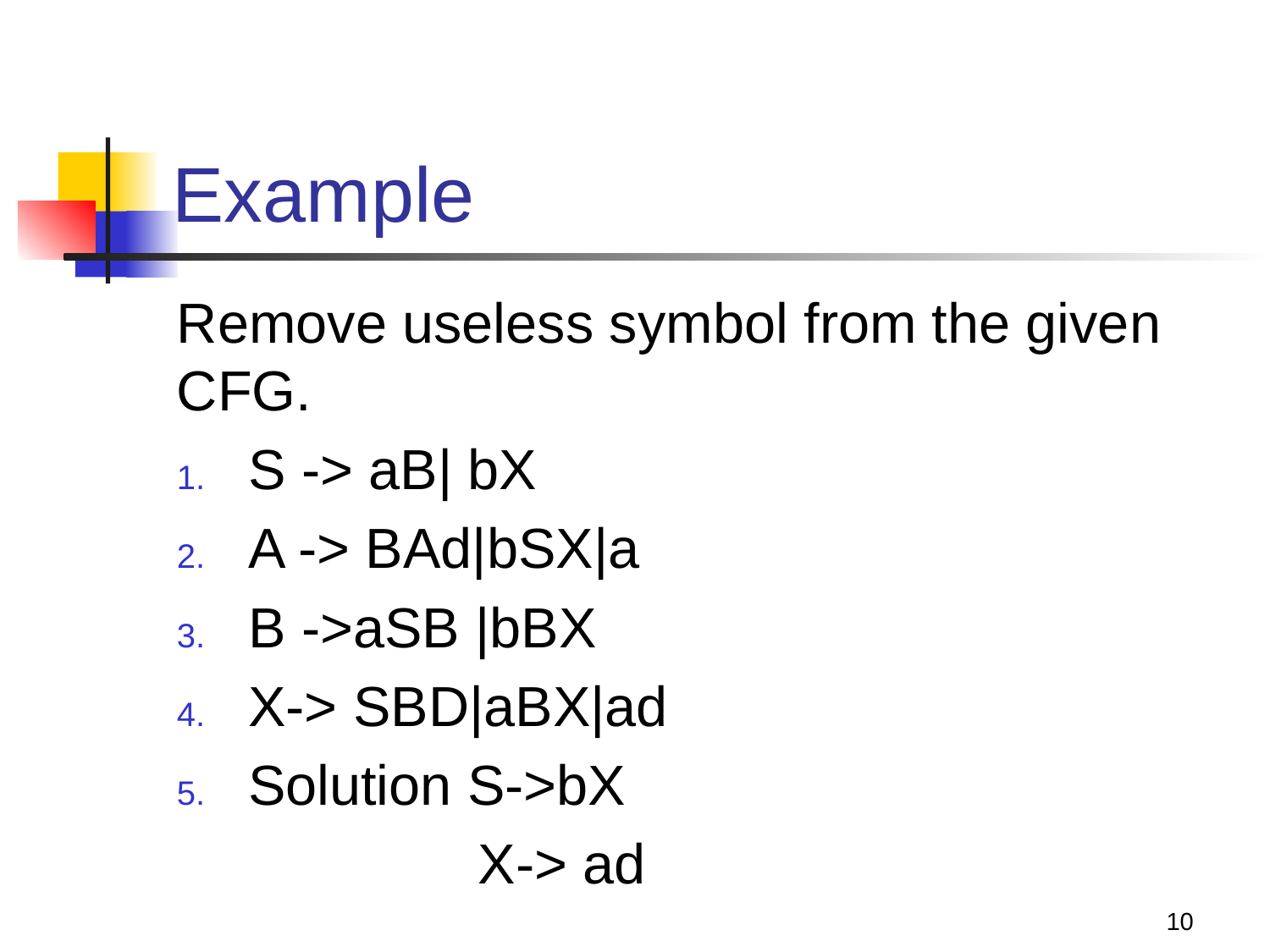

# Example
Remove useless symbol from the given CFG.
S -> aB| bX
A -> BAd|bSX|a
B ->aSB |bBX
X-> SBD|aBX|ad
Solution S->bX
		   X-> ad
10